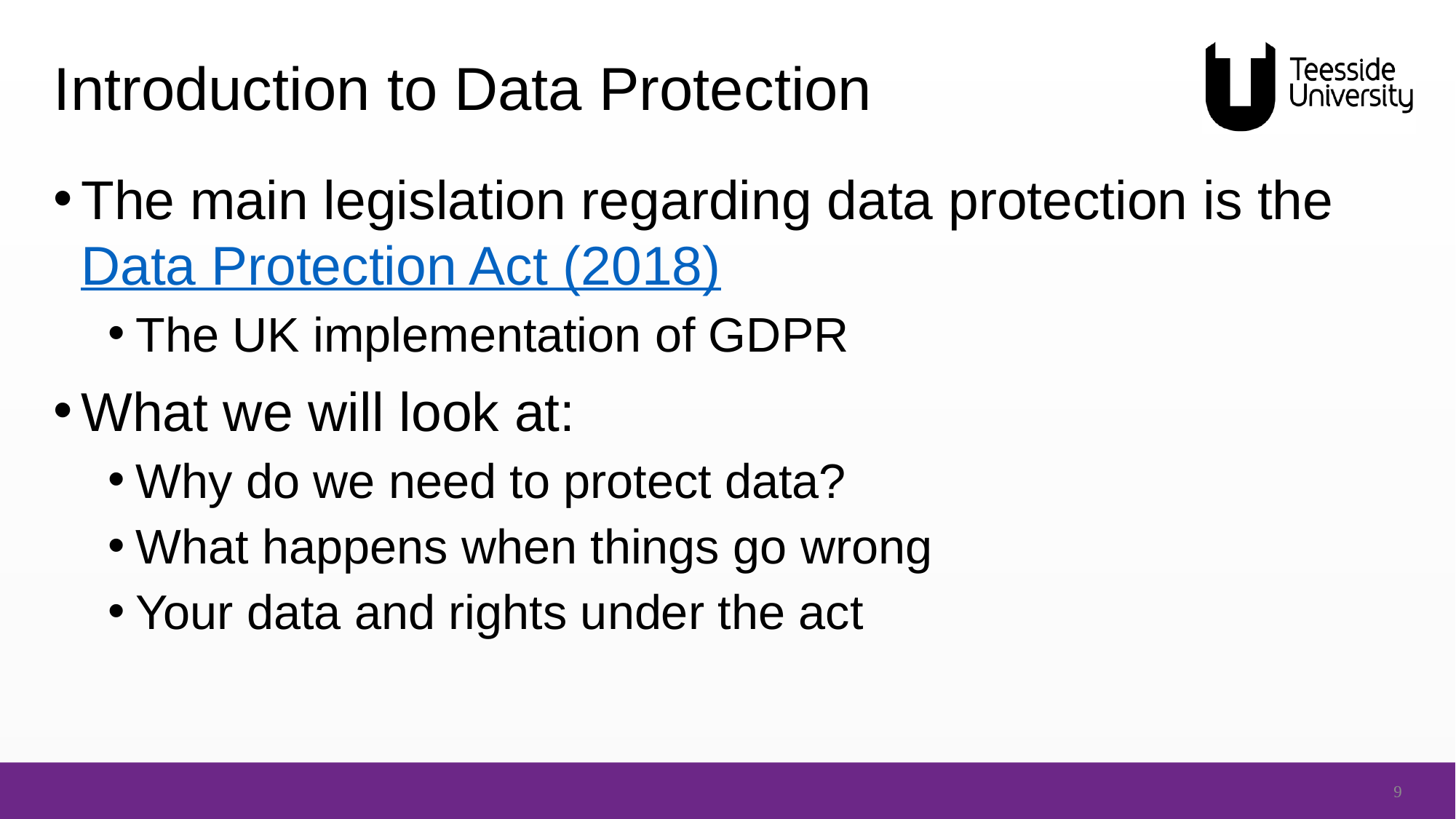

# Introduction to Data Protection
The main legislation regarding data protection is the Data Protection Act (2018)
The UK implementation of GDPR
What we will look at:
Why do we need to protect data?
What happens when things go wrong
Your data and rights under the act

9